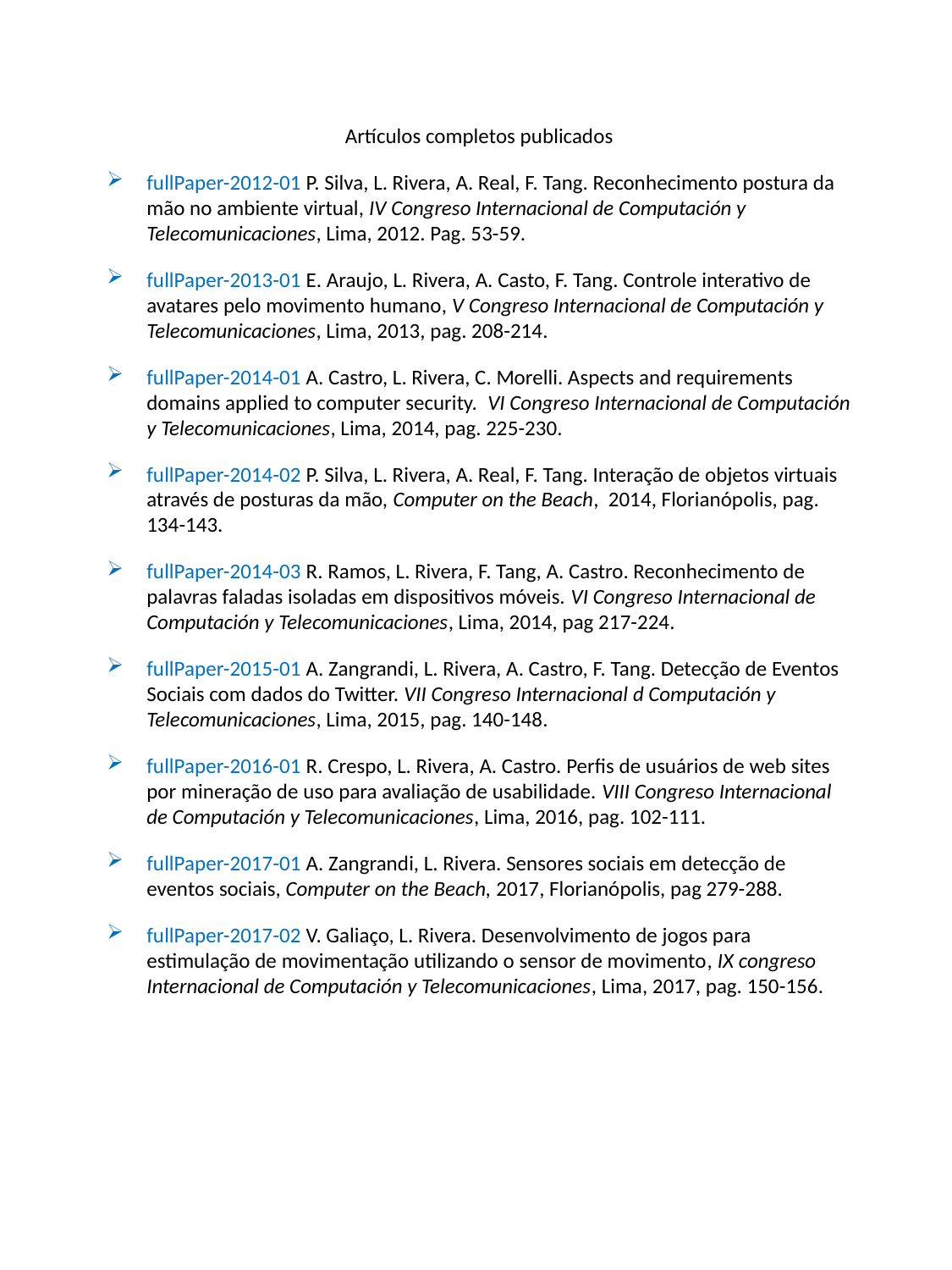

Artículos completos publicados
fullPaper-2012-01 P. Silva, L. Rivera, A. Real, F. Tang. Reconhecimento postura da mão no ambiente virtual, IV Congreso Internacional de Computación y Telecomunicaciones, Lima, 2012. Pag. 53-59.
fullPaper-2013-01 E. Araujo, L. Rivera, A. Casto, F. Tang. Controle interativo de avatares pelo movimento humano, V Congreso Internacional de Computación y Telecomunicaciones, Lima, 2013, pag. 208-214.
fullPaper-2014-01 A. Castro, L. Rivera, C. Morelli. Aspects and requirements domains applied to computer security.  VI Congreso Internacional de Computación y Telecomunicaciones, Lima, 2014, pag. 225-230.
fullPaper-2014-02 P. Silva, L. Rivera, A. Real, F. Tang. Interação de objetos virtuais através de posturas da mão, Computer on the Beach,  2014, Florianópolis, pag. 134-143.
fullPaper-2014-03 R. Ramos, L. Rivera, F. Tang, A. Castro. Reconhecimento de palavras faladas isoladas em dispositivos móveis. VI Congreso Internacional de Computación y Telecomunicaciones, Lima, 2014, pag 217-224.
fullPaper-2015-01 A. Zangrandi, L. Rivera, A. Castro, F. Tang. Detecção de Eventos Sociais com dados do Twitter. VII Congreso Internacional d Computación y Telecomunicaciones, Lima, 2015, pag. 140-148.
fullPaper-2016-01 R. Crespo, L. Rivera, A. Castro. Perfis de usuários de web sites por mineração de uso para avaliação de usabilidade. VIII Congreso Internacional de Computación y Telecomunicaciones, Lima, 2016, pag. 102-111.
fullPaper-2017-01 A. Zangrandi, L. Rivera. Sensores sociais em detecção de eventos sociais, Computer on the Beach, 2017, Florianópolis, pag 279-288.
fullPaper-2017-02 V. Galiaço, L. Rivera. Desenvolvimento de jogos para estimulação de movimentação utilizando o sensor de movimento, IX congreso Internacional de Computación y Telecomunicaciones, Lima, 2017, pag. 150-156.